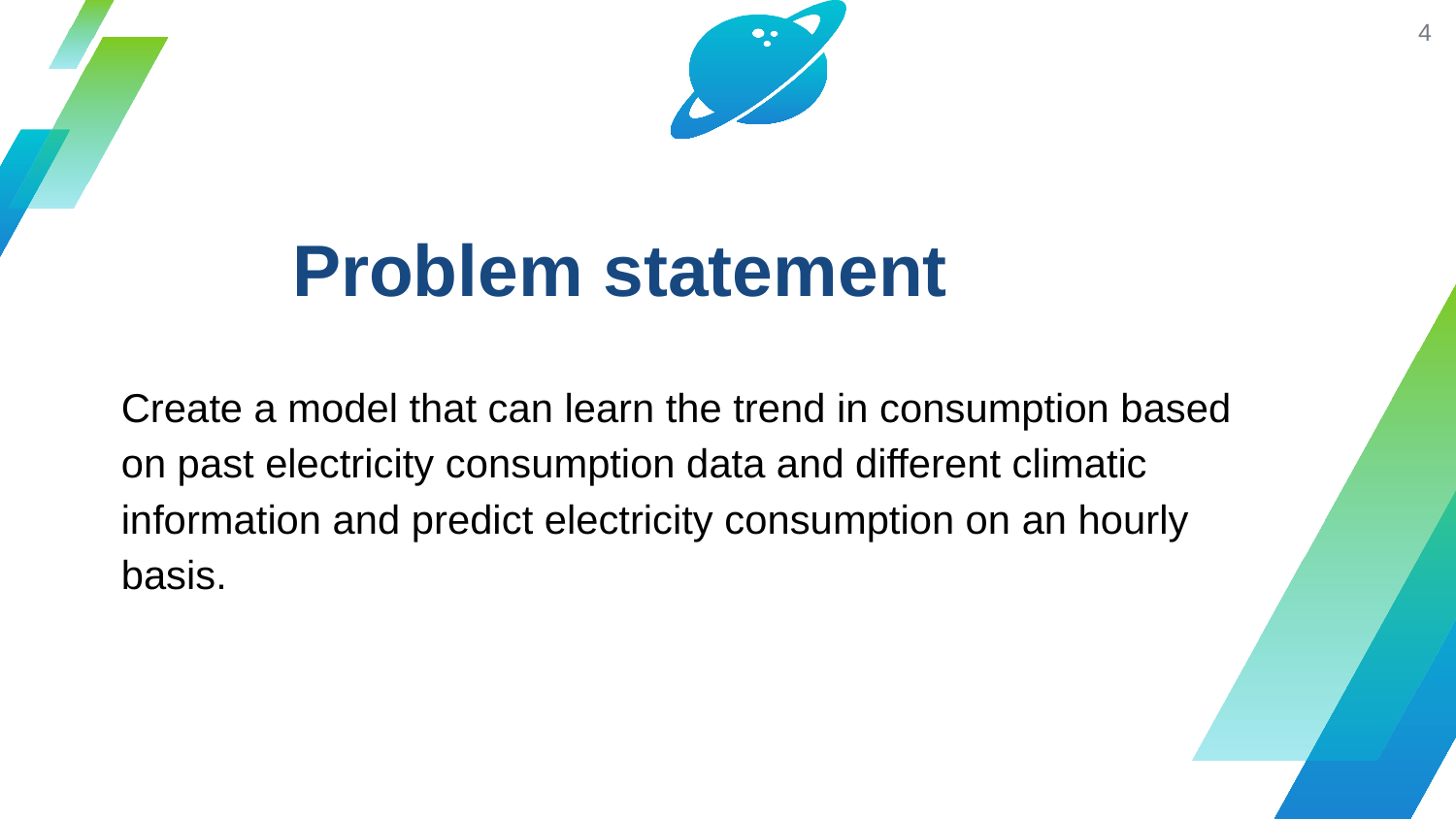

4

Problem statement
Create a model that can learn the trend in consumption based on past electricity consumption data and different climatic information and predict electricity consumption on an hourly basis.